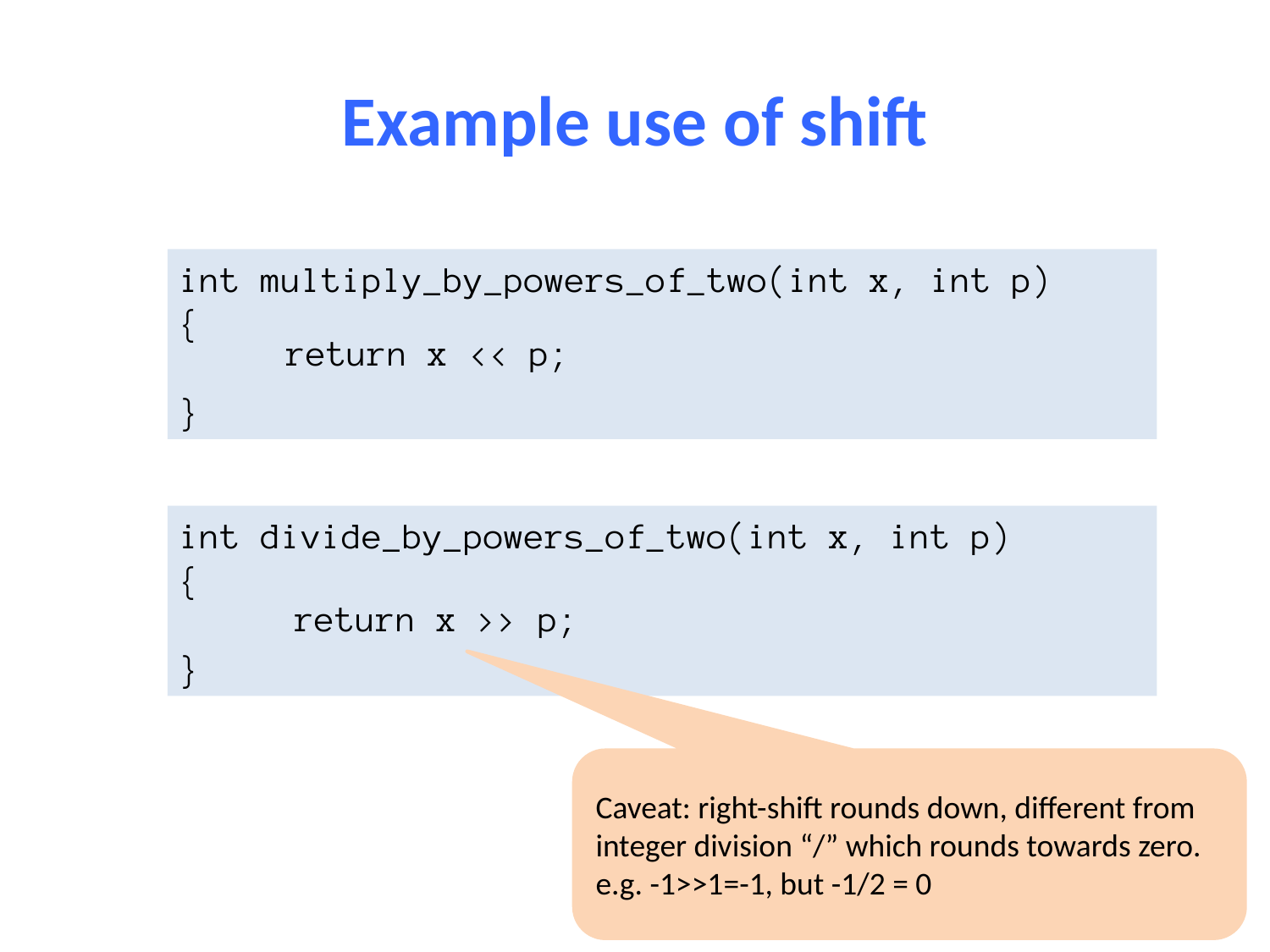

# Example use of shift
int multiply_by_powers_of_two(int x, int p)
{

}
return x << p;
int divide_by_powers_of_two(int x, int p)
{

}
return x >> p;
Caveat: right-shift rounds down, different from integer division “/” which rounds towards zero.
e.g. -1>>1=-1, but -1/2 = 0